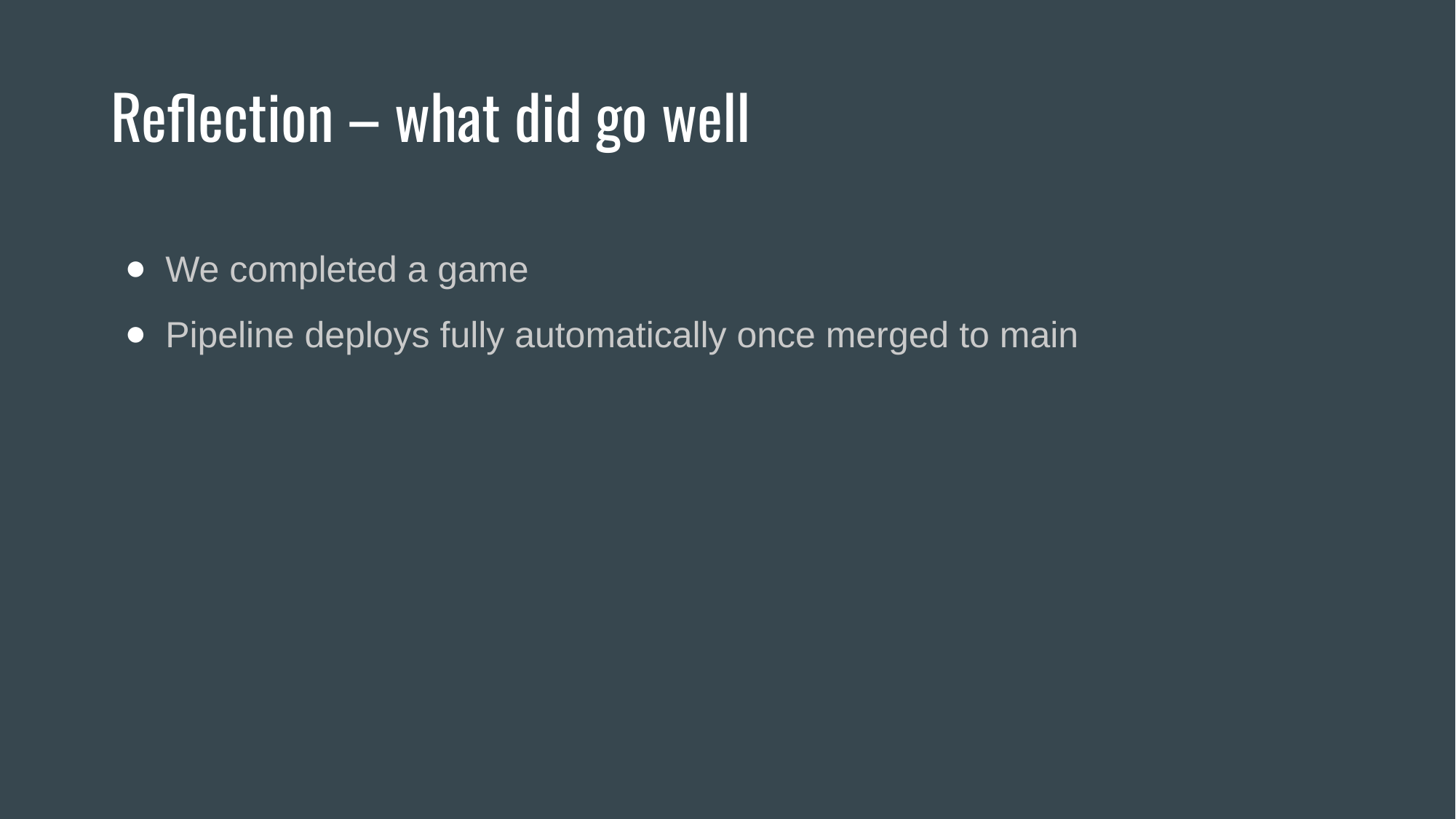

# Reflection – what did go well
We completed a game
Pipeline deploys fully automatically once merged to main